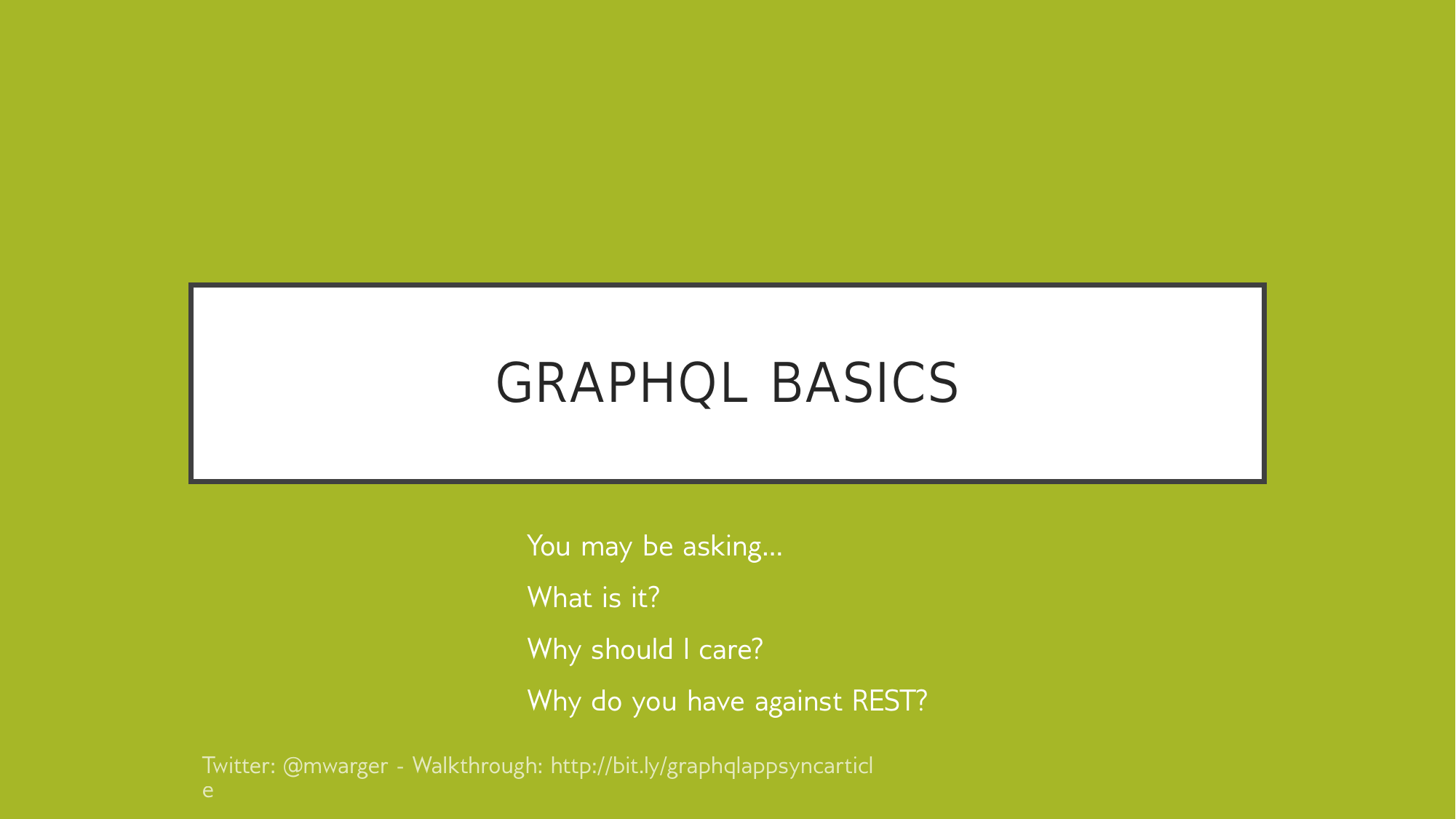

# Graphql basics
You may be asking…
What is it?
Why should I care?
Why do you have against REST?
Twitter: @mwarger - Walkthrough: http://bit.ly/graphqlappsyncarticle